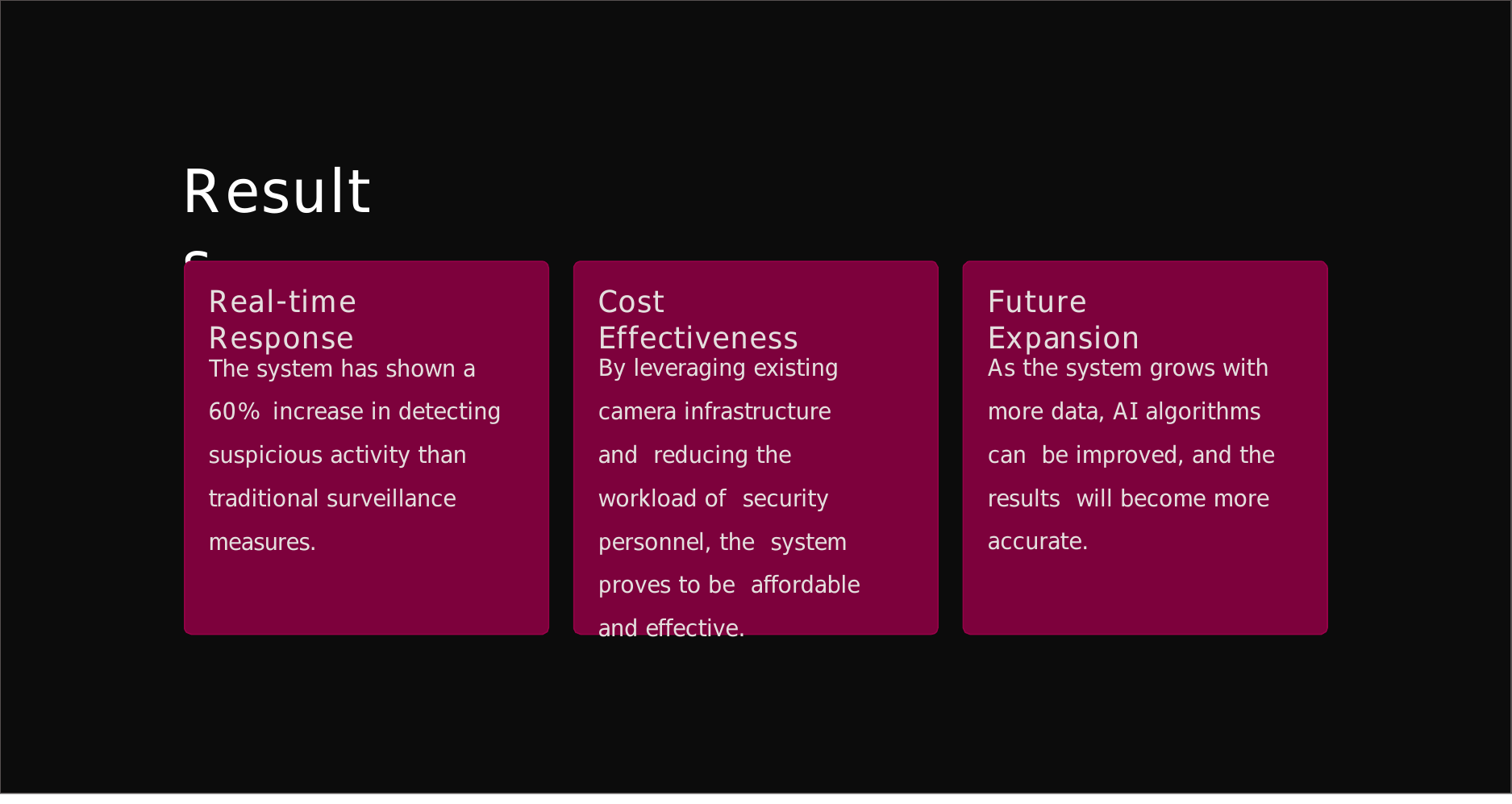

# Results

Real-time Response
Cost Effectiveness
Future Expansion
The system has shown a 60%  increase in detecting  suspicious activity than  traditional surveillance  measures.
By leveraging existing  camera infrastructure and  reducing the workload of  security personnel, the  system proves to be  affordable and effective.
As the system grows with  more data, AI algorithms can  be improved, and the results  will become more accurate.